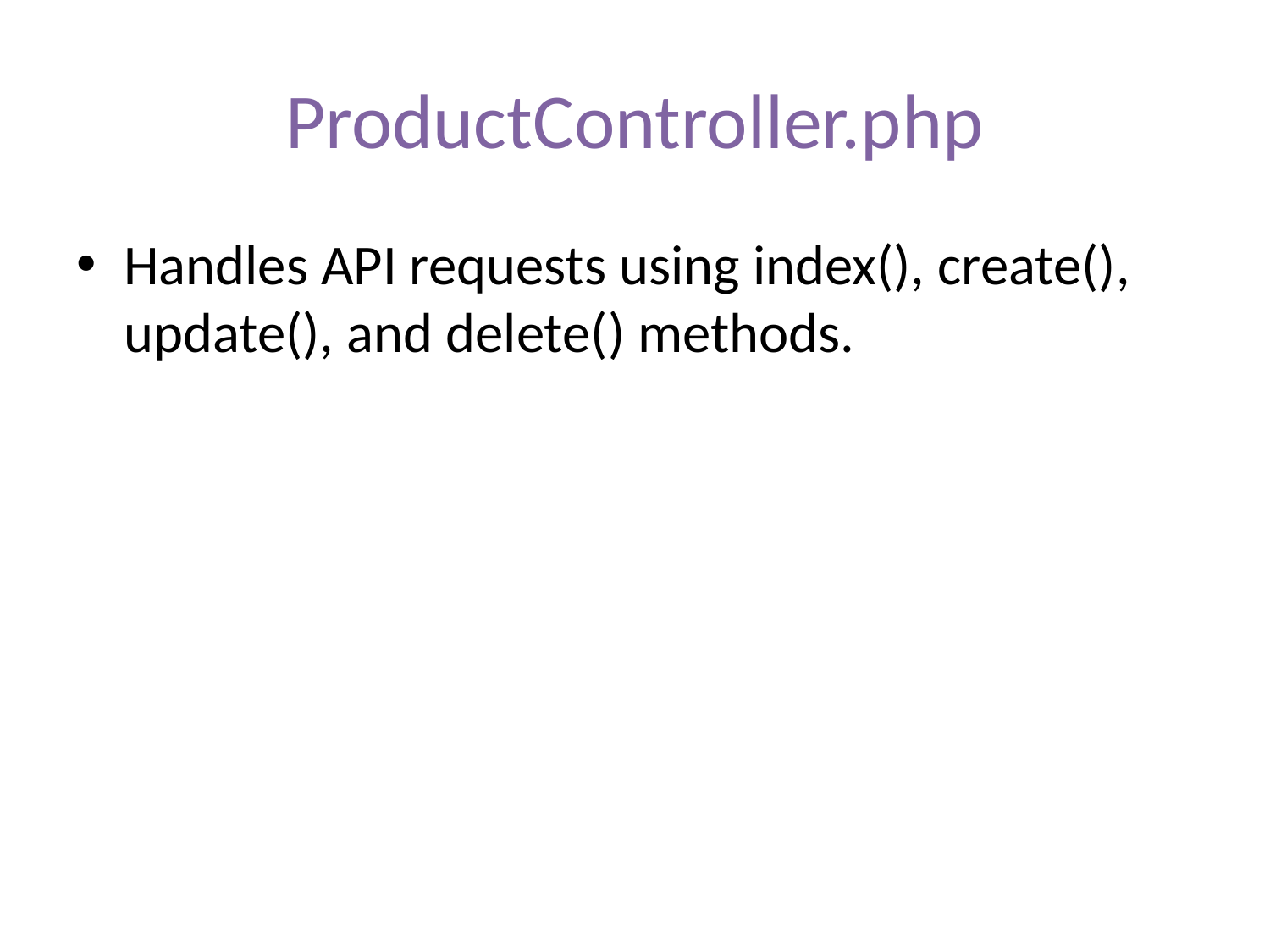

# ProductController.php
Handles API requests using index(), create(), update(), and delete() methods.